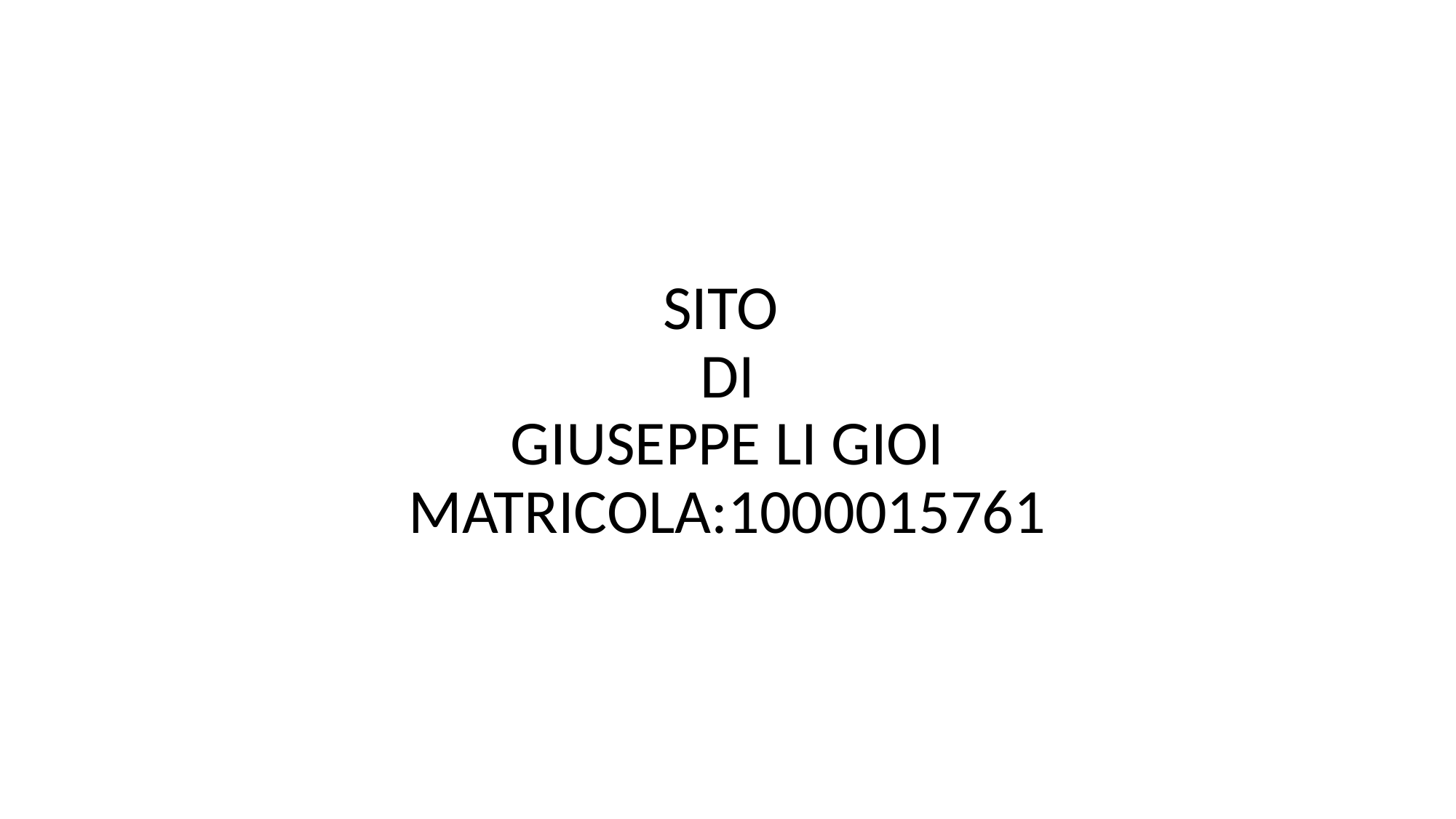

# SITO DI GIUSEPPE LI GIOI MATRICOLA:1000015761